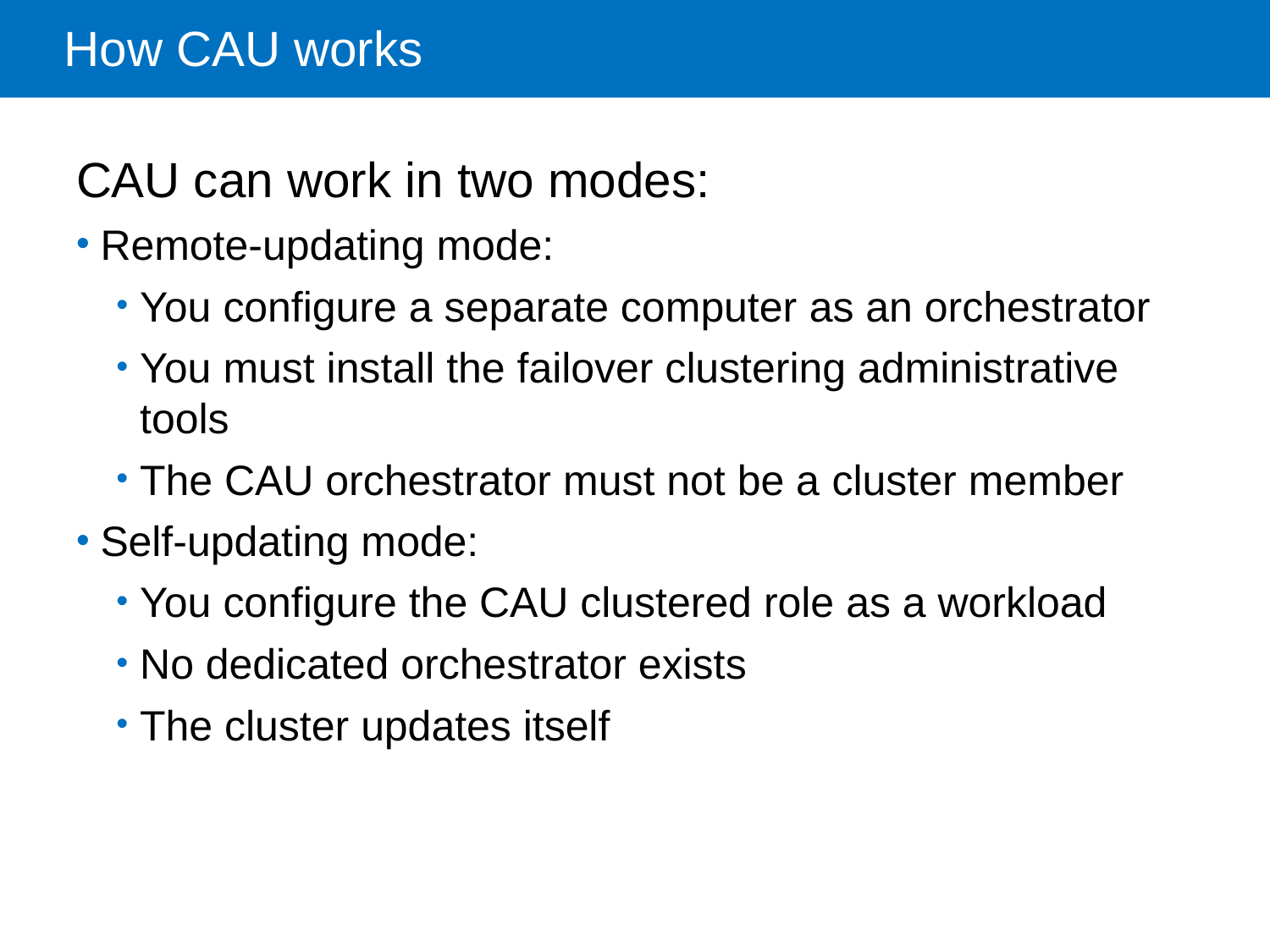

# How CAU works
CAU can work in two modes:
Remote-updating mode:
You configure a separate computer as an orchestrator
You must install the failover clustering administrative tools
The CAU orchestrator must not be a cluster member
Self-updating mode:
You configure the CAU clustered role as a workload
No dedicated orchestrator exists
The cluster updates itself